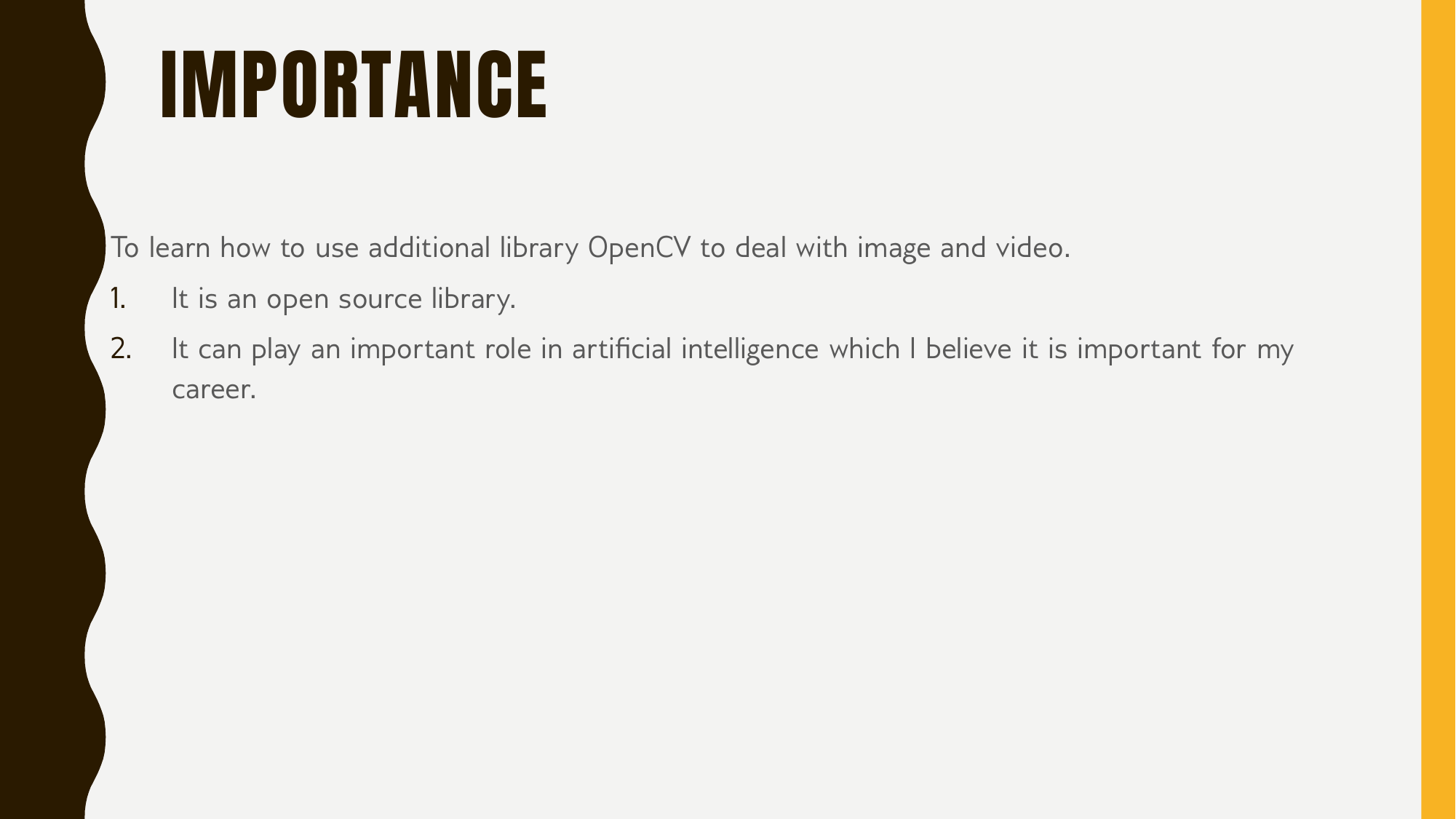

# Importance
To learn how to use additional library OpenCV to deal with image and video.
It is an open source library.
It can play an important role in artificial intelligence which I believe it is important for my career.